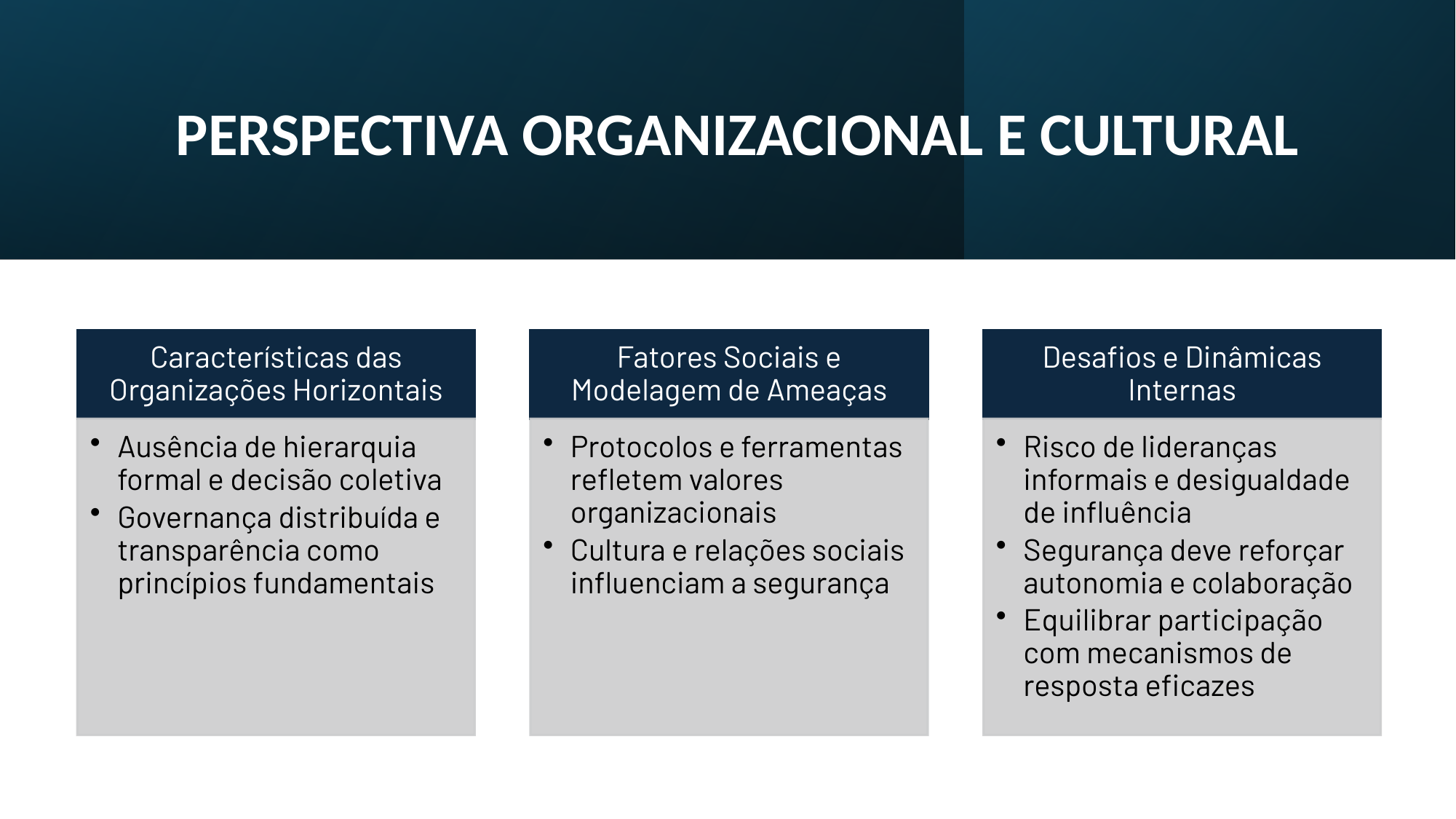

# PERSPECTIVA ORGANIZACIONAL E CULTURAL
Características das Organizações Horizontais
Ausência de hierarquia formal e decisão coletiva
Governança distribuída e transparência como princípios fundamentais
Fatores Sociais e Modelagem de Ameaças
Protocolos e ferramentas refletem valores organizacionais
Cultura e relações sociais influenciam a segurança
Desafios e Dinâmicas Internas
Risco de lideranças informais e desigualdade de influência
Segurança deve reforçar autonomia e colaboração
Equilibrar participação com mecanismos de resposta eficazes